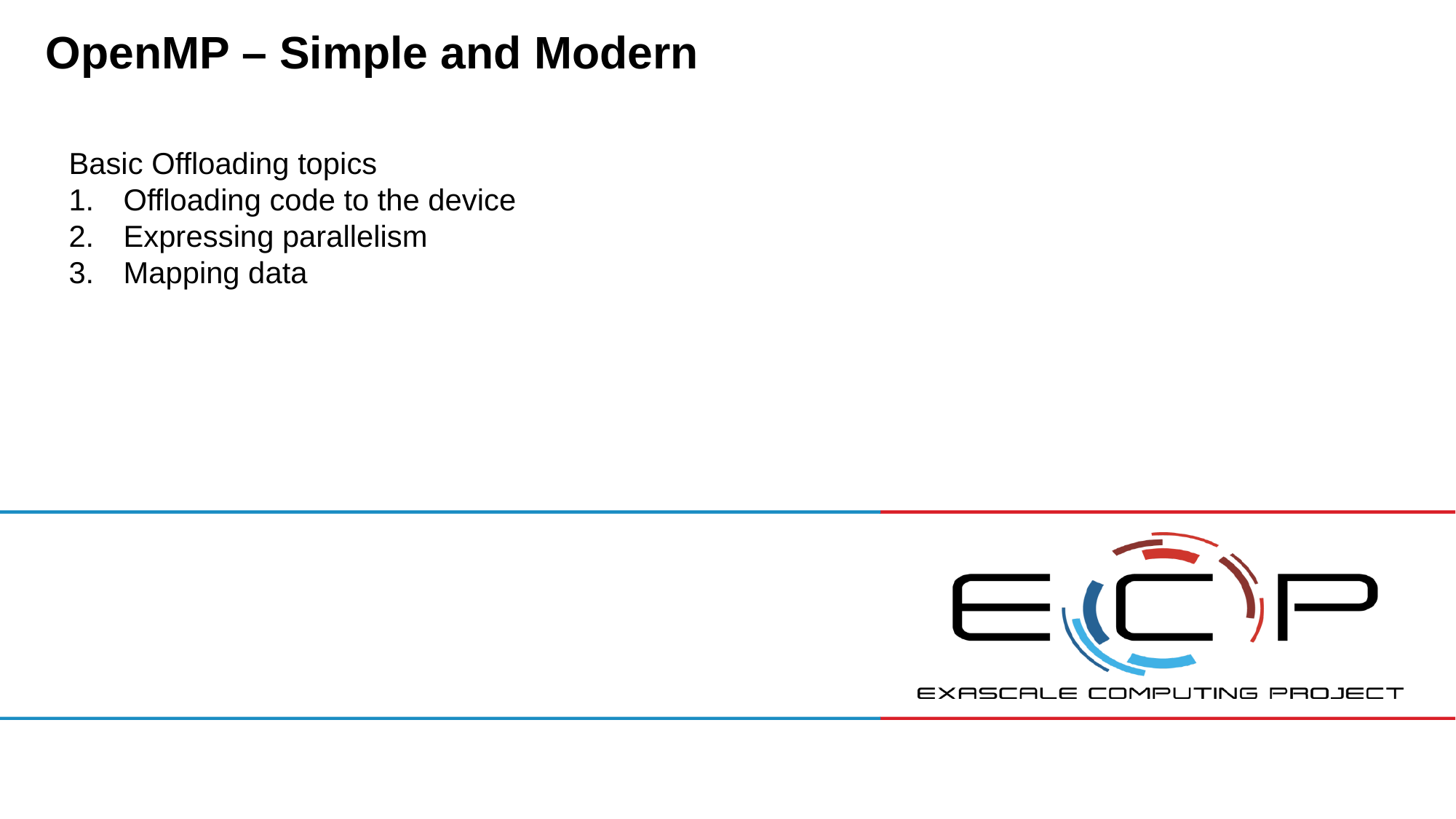

# OpenMP – Simple and Modern

Basic Offloading topics
Offloading code to the device
Expressing parallelism
Mapping data